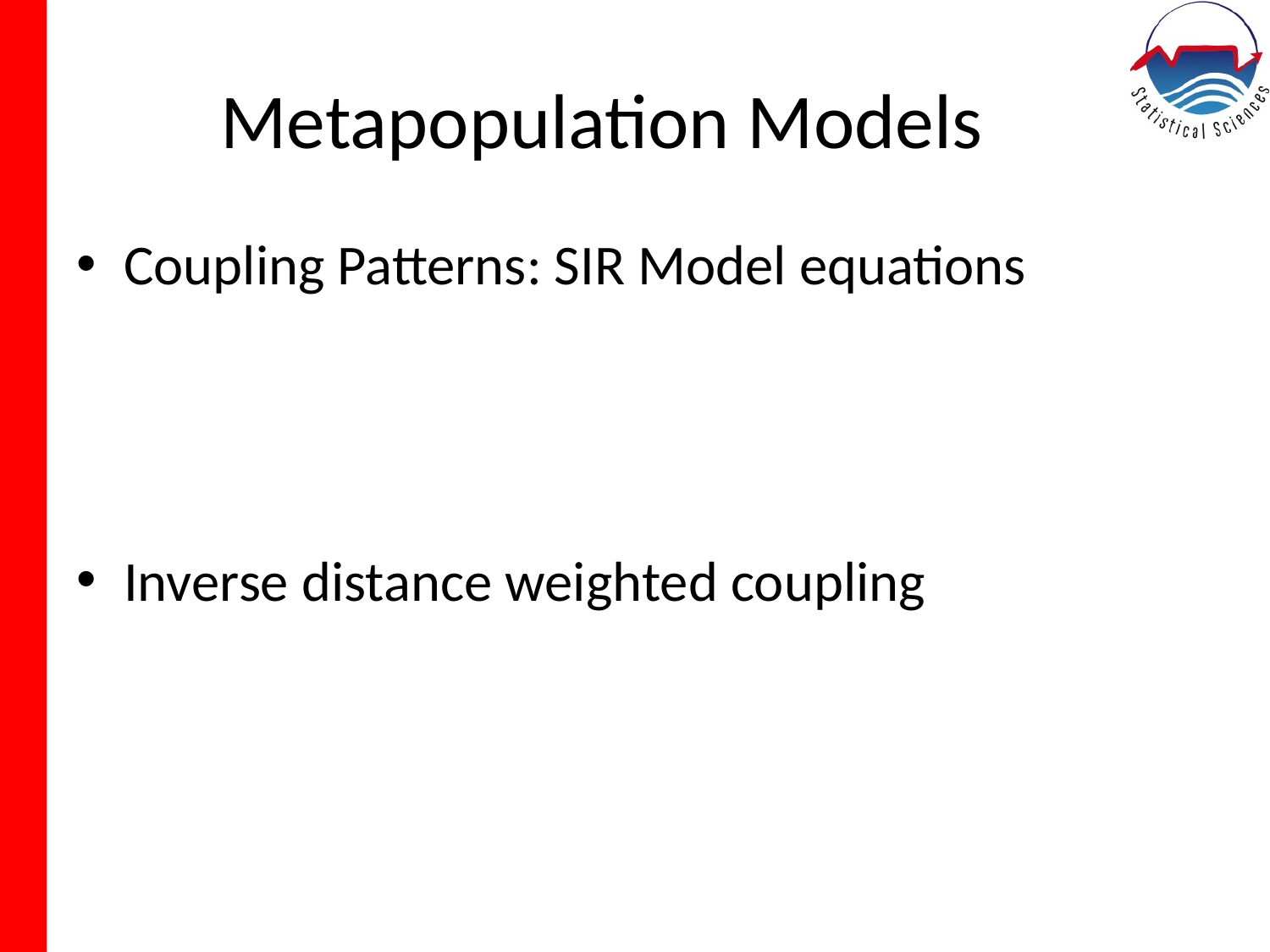

# Metapopulation Models
Coupling Patterns: SIR Model equations

Inverse distance weighted coupling